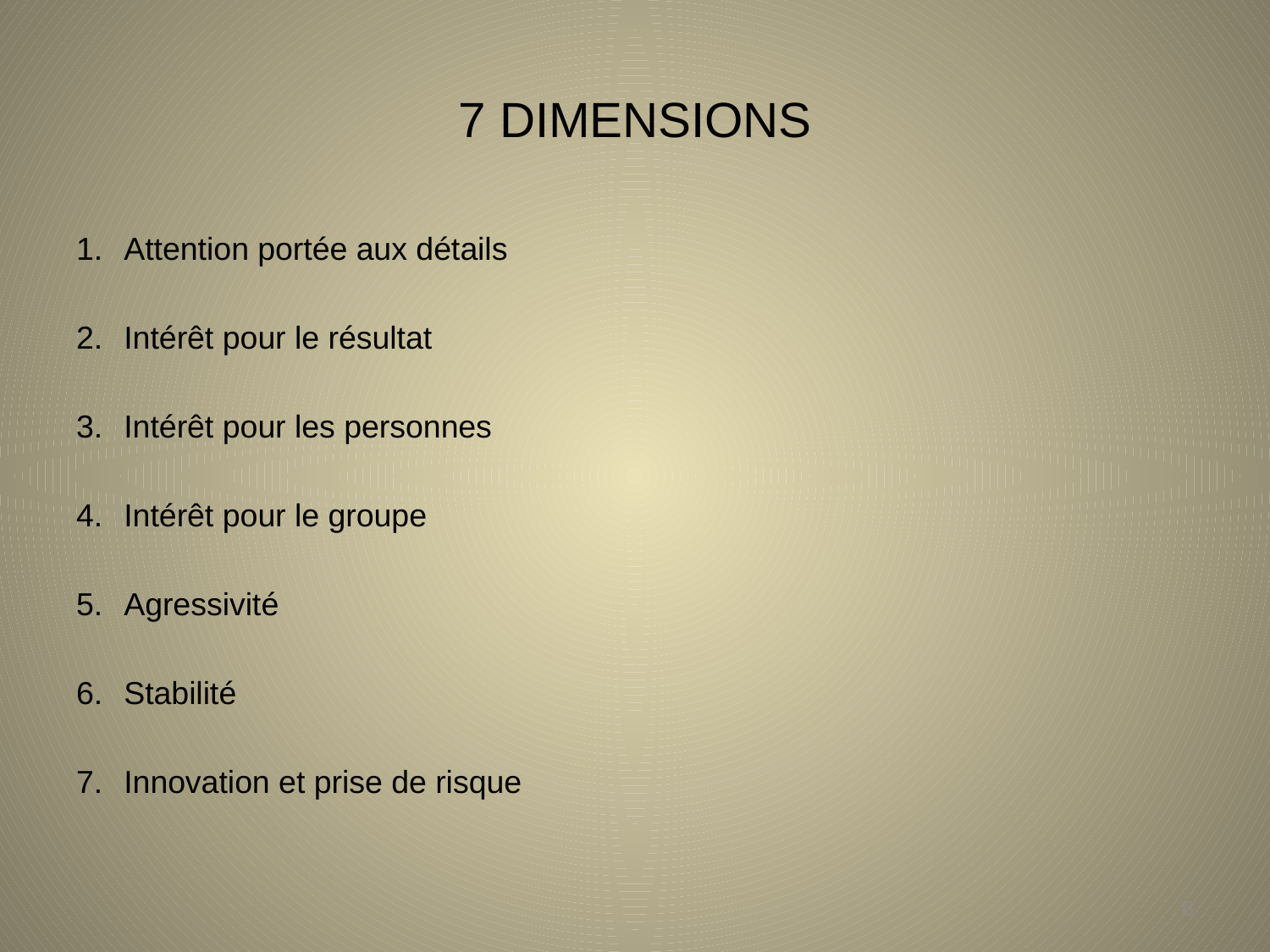

# 7 DIMENSIONS
Attention portée aux détails

Intérêt pour le résultat

Intérêt pour les personnes

Intérêt pour le groupe

Agressivité

Stabilité

Innovation et prise de risque
6